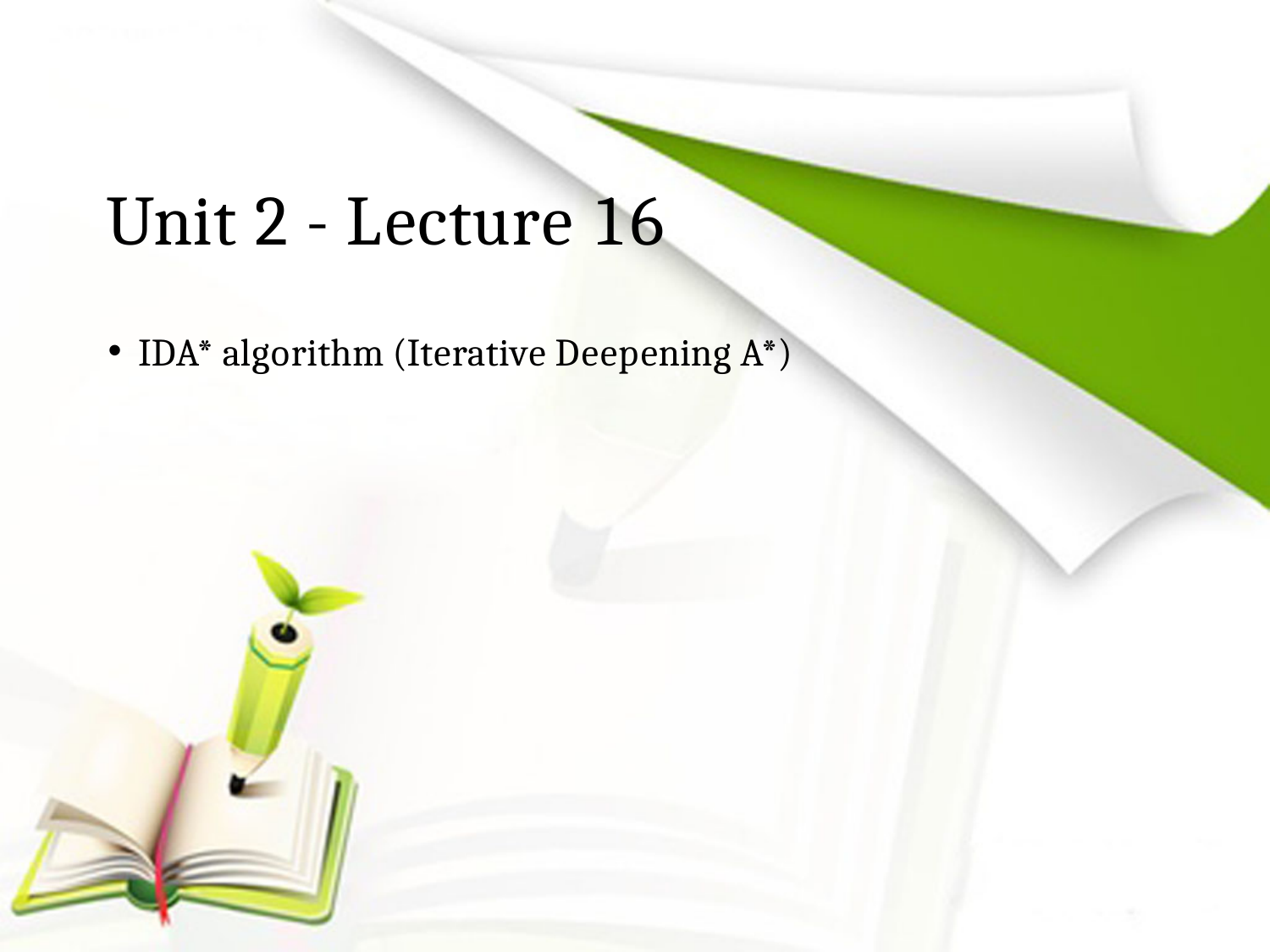

# Unit 2 - Lecture 16
  IDA* algorithm (Iterative Deepening A*)